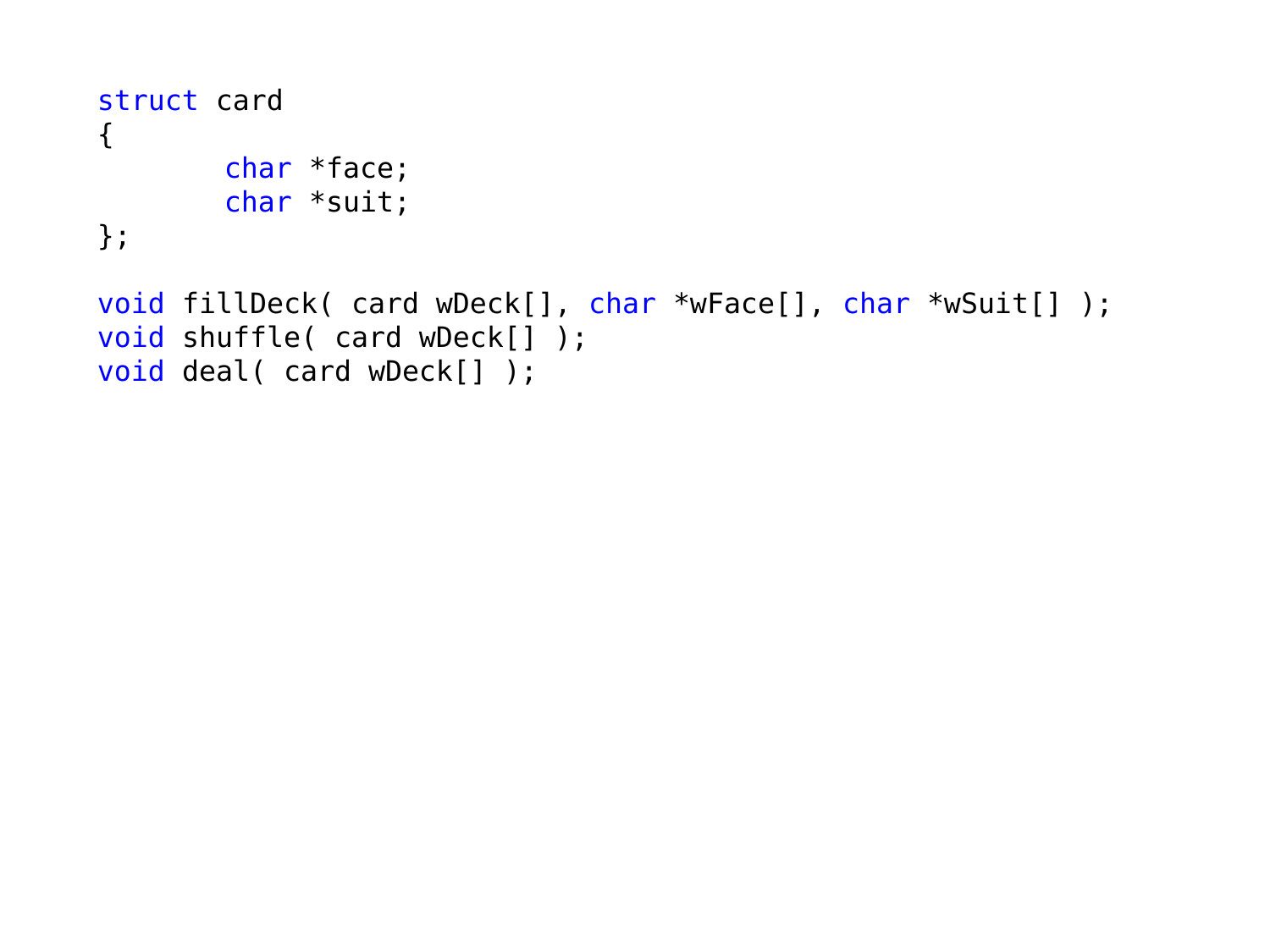

struct card
{
	char *face;
	char *suit;
};

void fillDeck( card wDeck[], char *wFace[], char *wSuit[] );
void shuffle( card wDeck[] );
void deal( card wDeck[] );